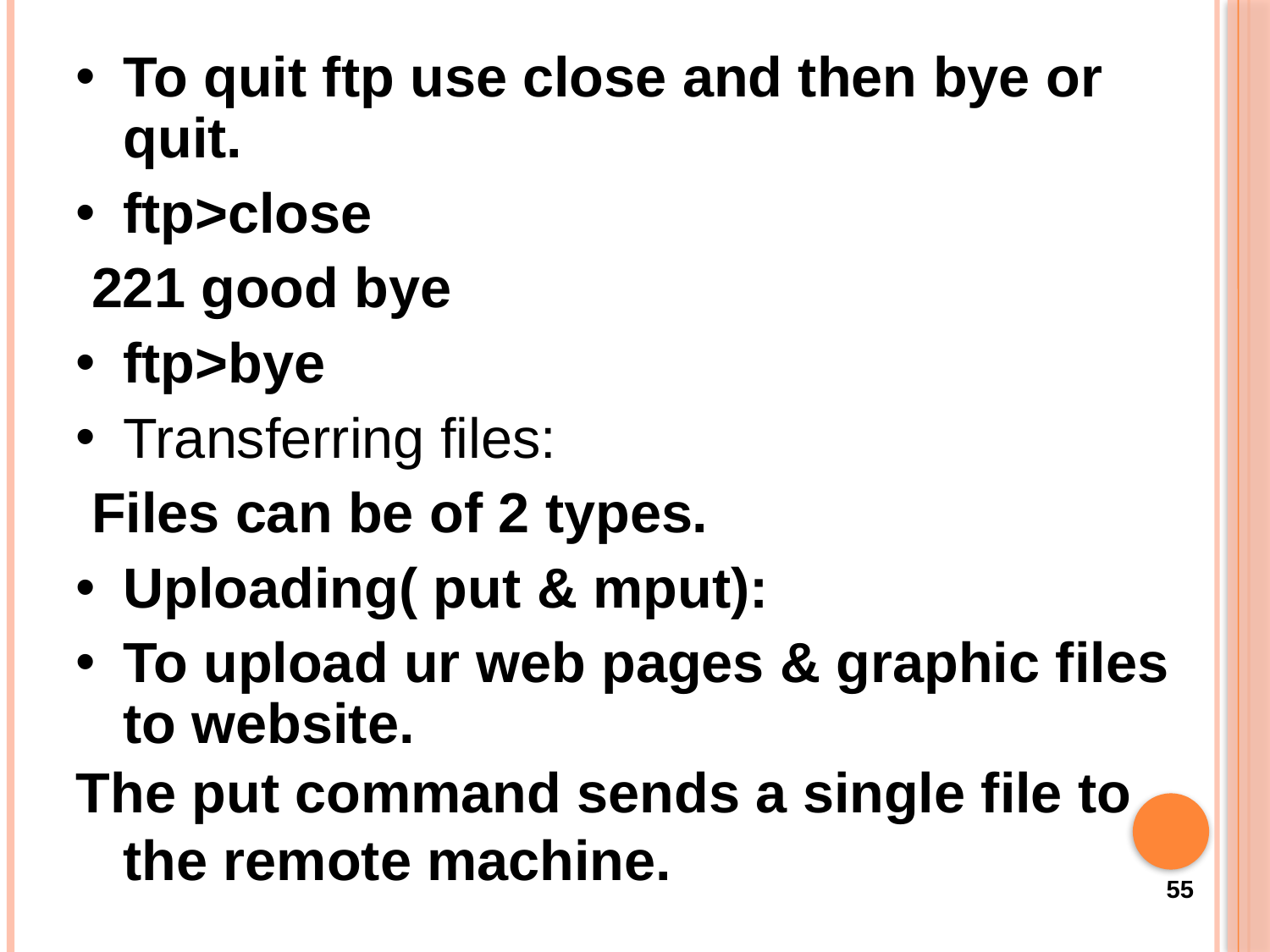

To quit ftp use close and then bye or quit.
ftp>close
 221 good bye
ftp>bye
Transferring files:
 Files can be of 2 types.
Uploading( put & mput):
To upload ur web pages & graphic files to website.
The put command sends a single file to the remote machine.

55